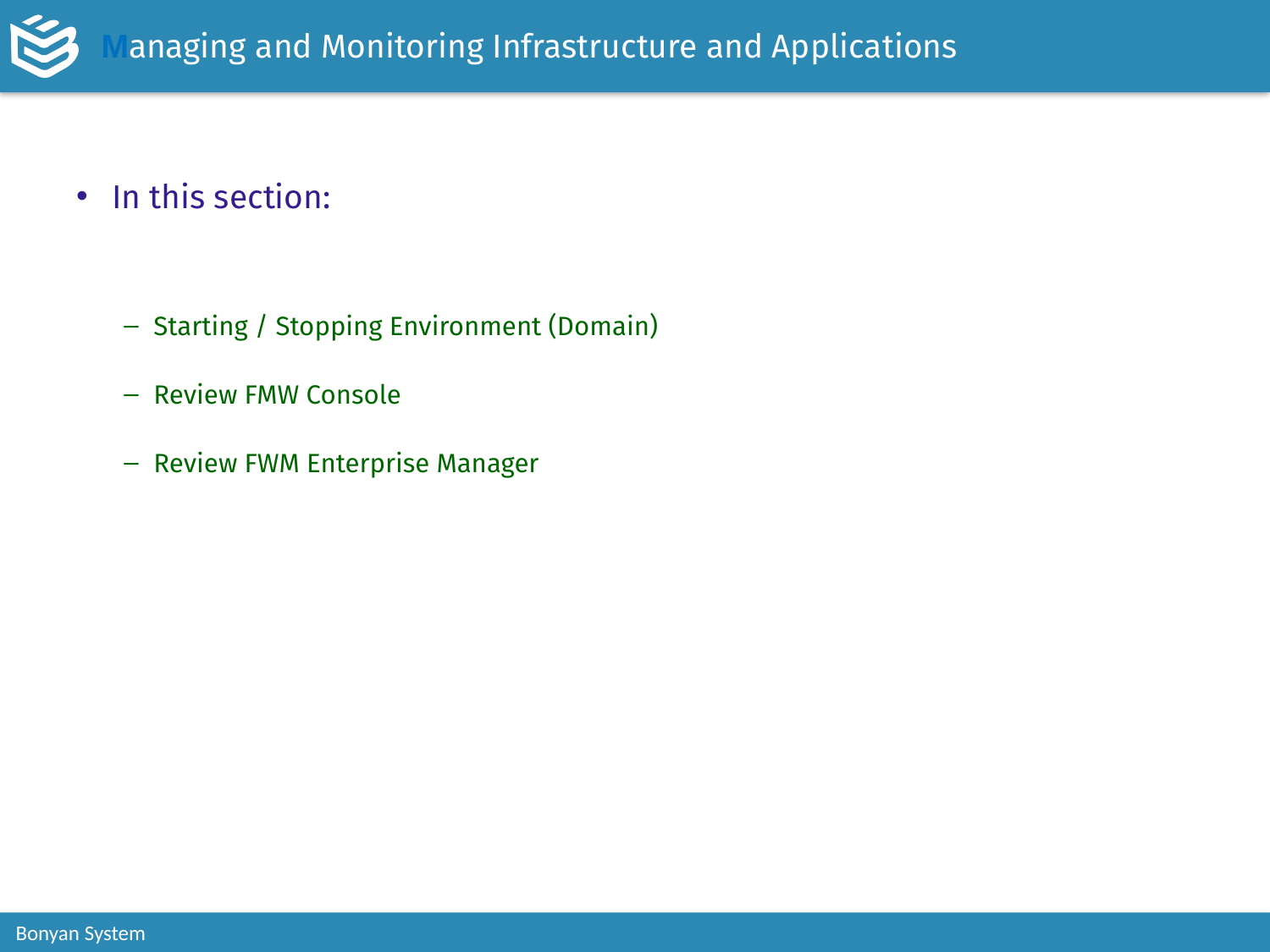

# Managing and Monitoring Infrastructure and Applications
In this section:

Starting / Stopping Environment (Domain)
Review FMW Console
Review FWM Enterprise Manager